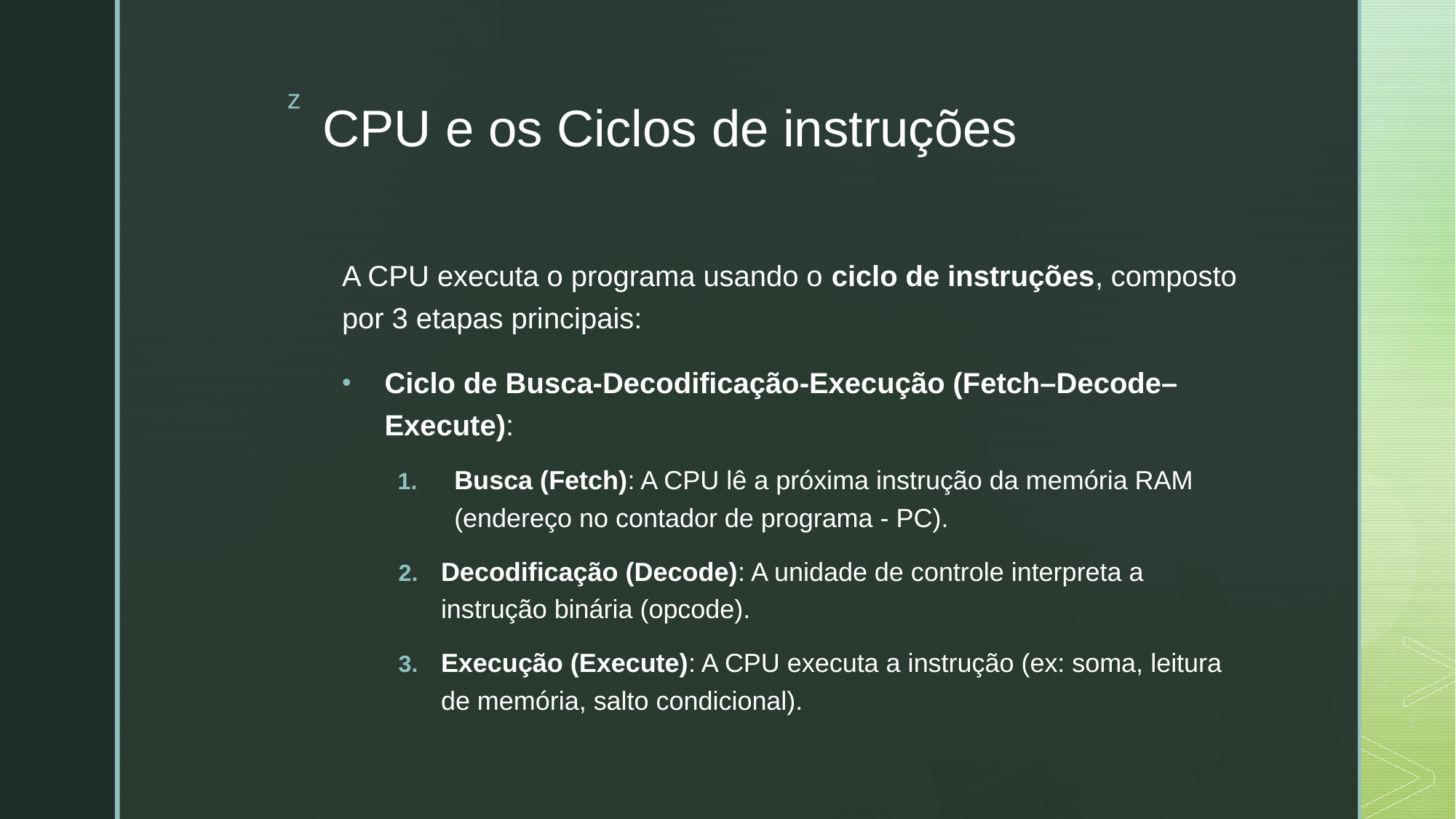

# CPU e os Ciclos de instruções
A CPU executa o programa usando o ciclo de instruções, composto por 3 etapas principais:
Ciclo de Busca-Decodificação-Execução (Fetch–Decode–Execute):
Busca (Fetch): A CPU lê a próxima instrução da memória RAM (endereço no contador de programa - PC).
Decodificação (Decode): A unidade de controle interpreta a instrução binária (opcode).
Execução (Execute): A CPU executa a instrução (ex: soma, leitura de memória, salto condicional).